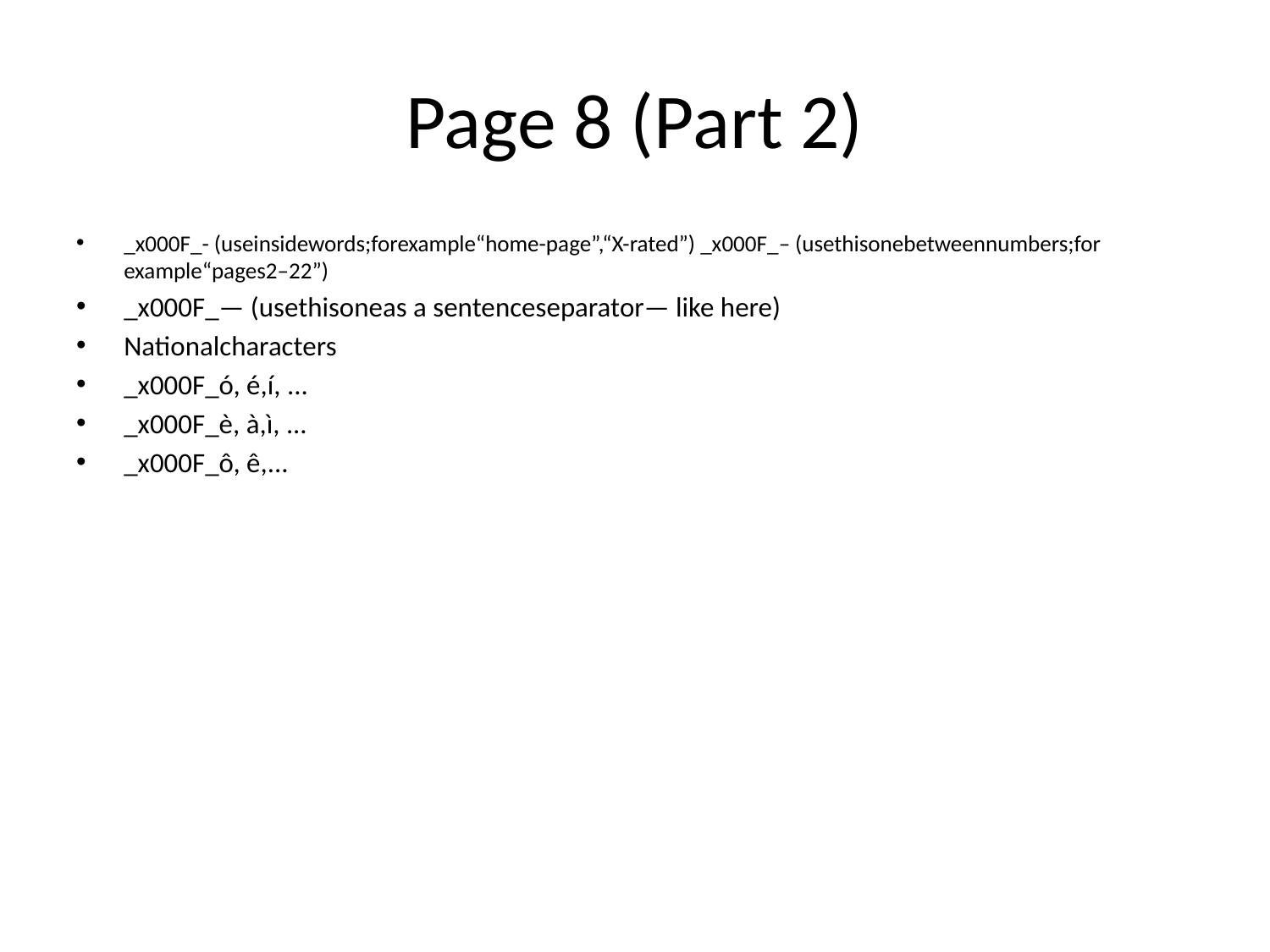

# Page 8 (Part 2)
_x000F_- (useinsidewords;forexample“home-page”,“X-rated”) _x000F_– (usethisonebetweennumbers;for example“pages2–22”)
_x000F_— (usethisoneas a sentenceseparator— like here)
Nationalcharacters
_x000F_ó, é,í, ...
_x000F_è, à,ì, ...
_x000F_ô, ê,...